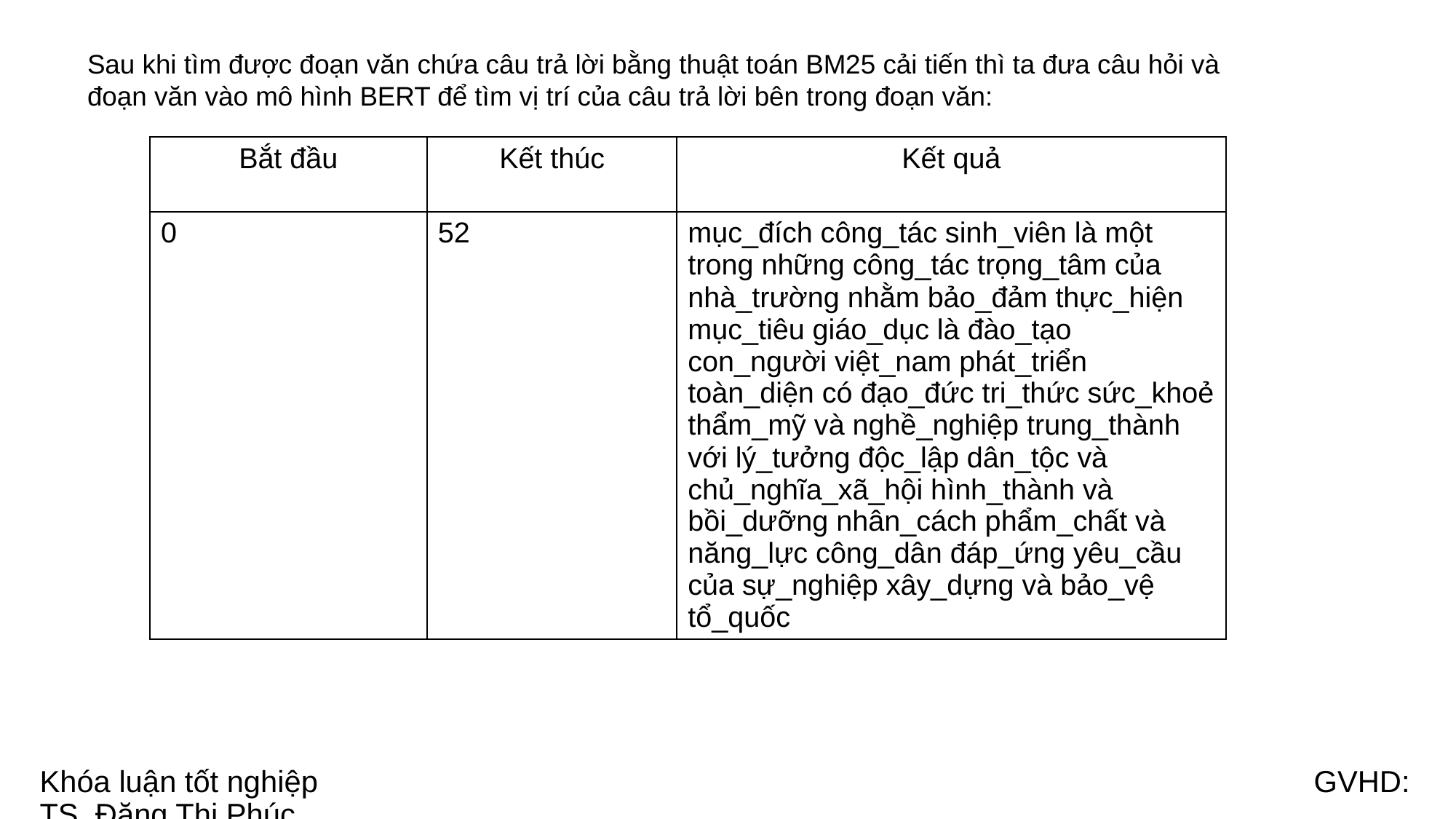

Sau khi tìm được đoạn văn chứa câu trả lời bằng thuật toán BM25 cải tiến thì ta đưa câu hỏi và đoạn văn vào mô hình BERT để tìm vị trí của câu trả lời bên trong đoạn văn:

| Bắt đầu | Kết thúc | Kết quả |
| --- | --- | --- |
| 0 | 52 | mục\_đích công\_tác sinh\_viên là một trong những công\_tác trọng\_tâm của nhà\_trường nhằm bảo\_đảm thực\_hiện mục\_tiêu giáo\_dục là đào\_tạo con\_người việt\_nam phát\_triển toàn\_diện có đạo\_đức tri\_thức sức\_khoẻ thẩm\_mỹ và nghề\_nghiệp trung\_thành với lý\_tưởng độc\_lập dân\_tộc và chủ\_nghĩa\_xã\_hội hình\_thành và bồi\_dưỡng nhân\_cách phẩm\_chất và năng\_lực công\_dân đáp\_ứng yêu\_cầu của sự\_nghiệp xây\_dựng và bảo\_vệ tổ\_quốc |
Khóa luận tốt nghiệp                                                                                                                       GVHD: TS. Đặng Thị Phúc